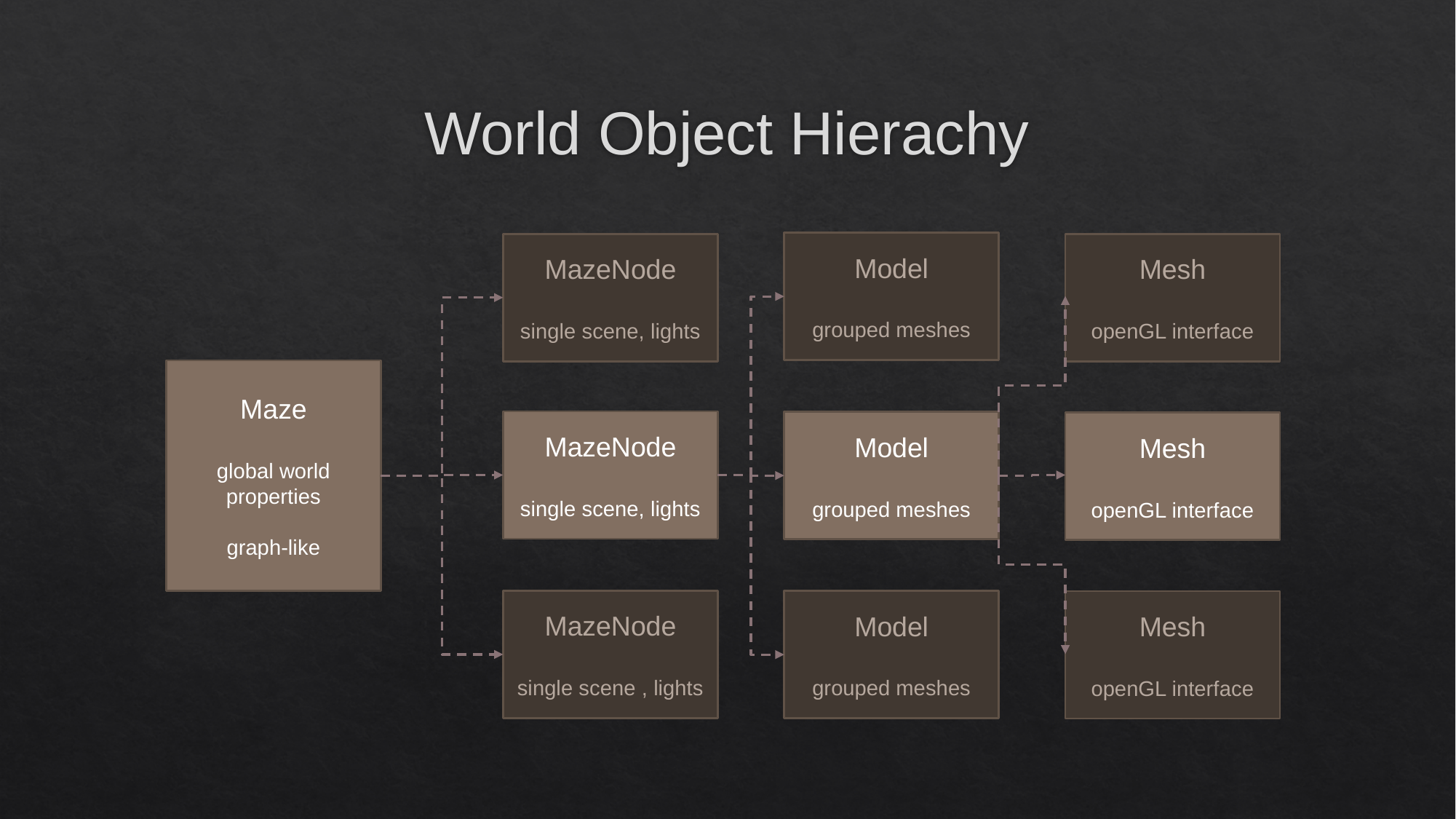

# World Object Hierachy

Model

grouped meshes
MazeNode

single scene, lights
Mesh

openGL interface
Maze

global world properties

graph-like
MazeNode

single scene, lights
Model

grouped meshes
Mesh

openGL interface
MazeNode

single scene , lights
Model

grouped meshes
Mesh

openGL interface